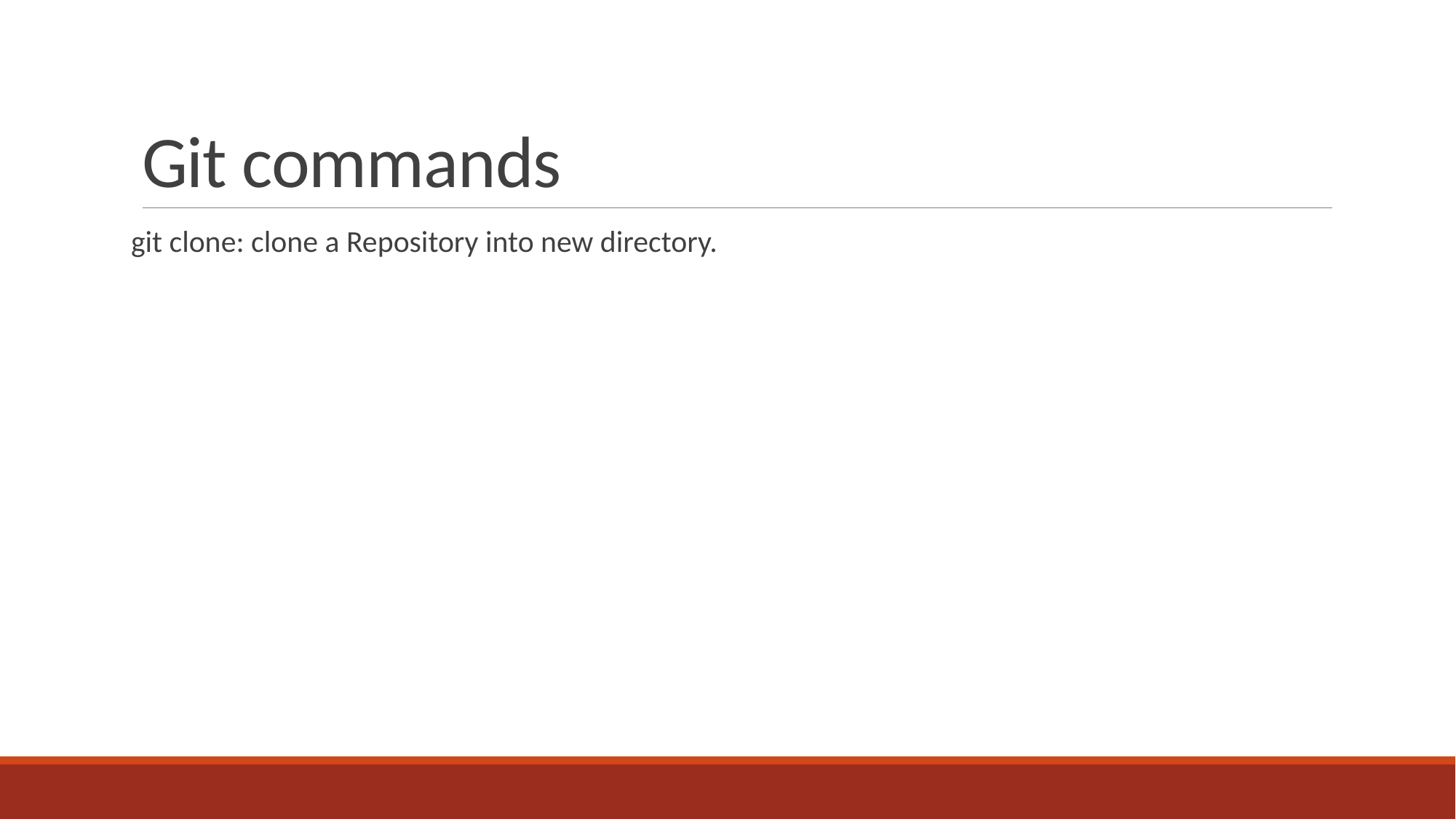

# Git commands
git clone: clone a Repository into new directory.